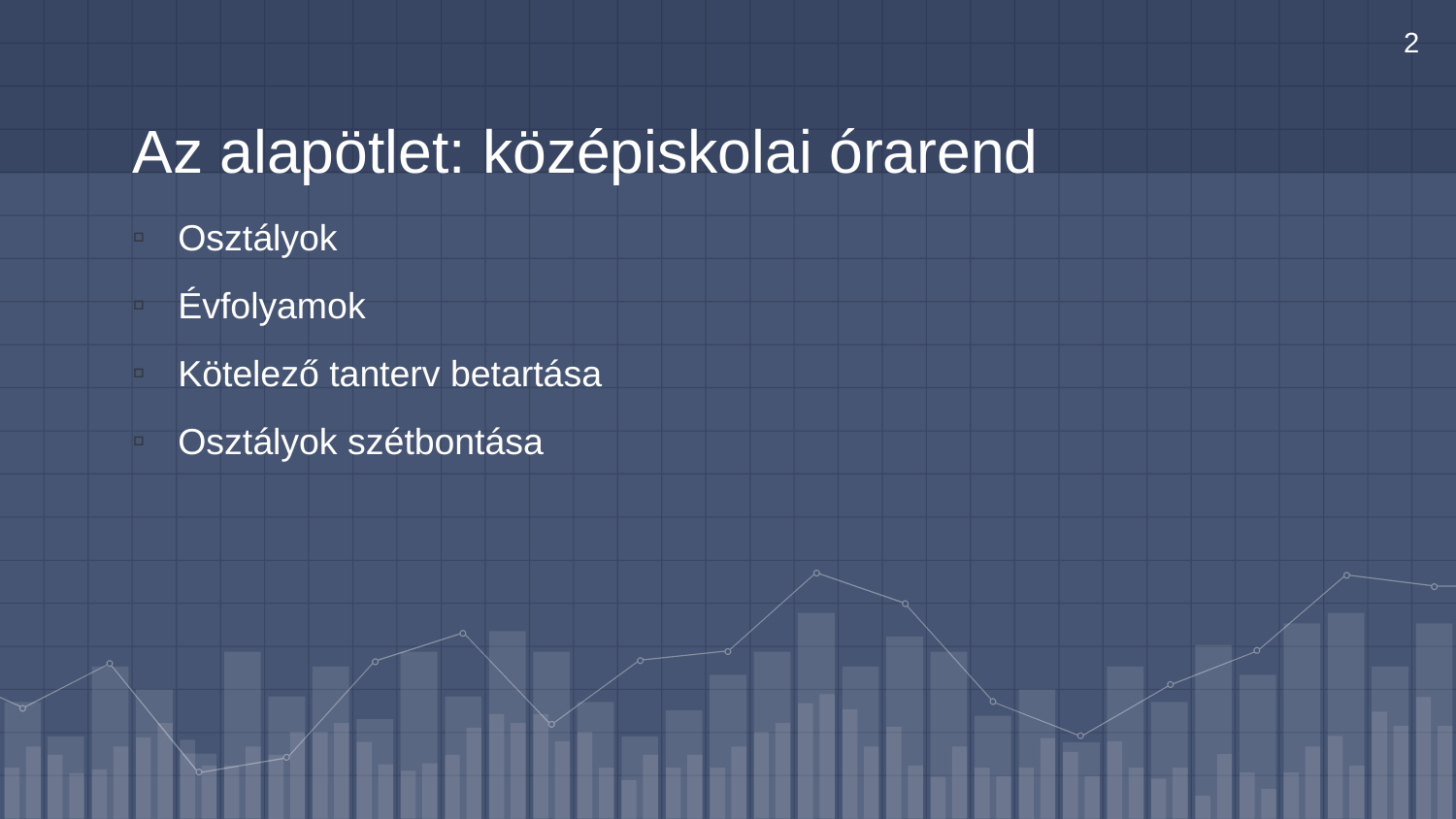

2
# Az alapötlet: középiskolai órarend
Osztályok
Évfolyamok
Kötelező tanterv betartása
Osztályok szétbontása